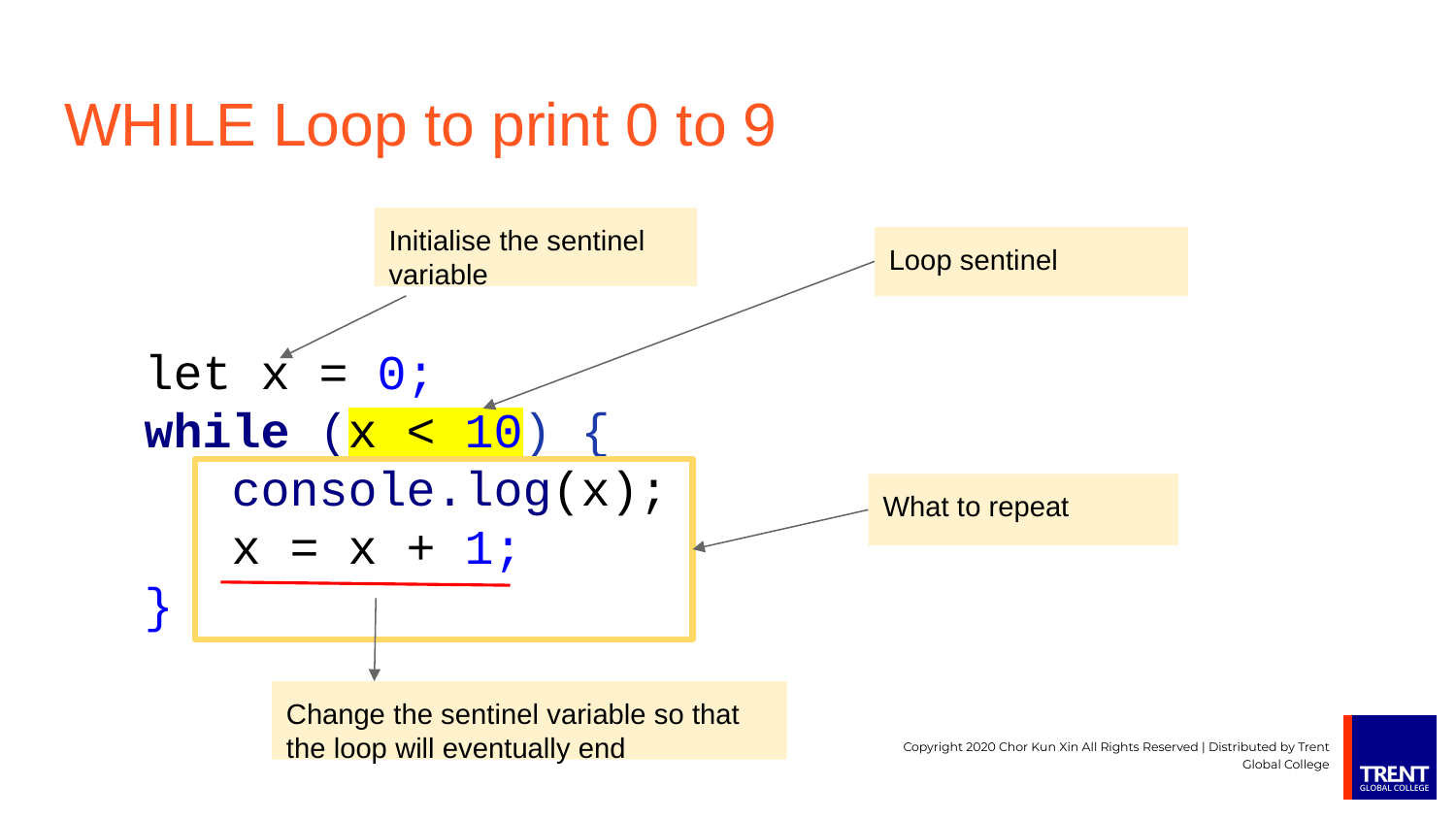

# WHILE Loop to print 0 to 9

Initialise the sentinel variable
Loop sentinel
let x = 0;
while (x < 10) {
   console.log(x);
   x = x + 1;
}

What to repeat
Change the sentinel variable so that the loop will eventually end